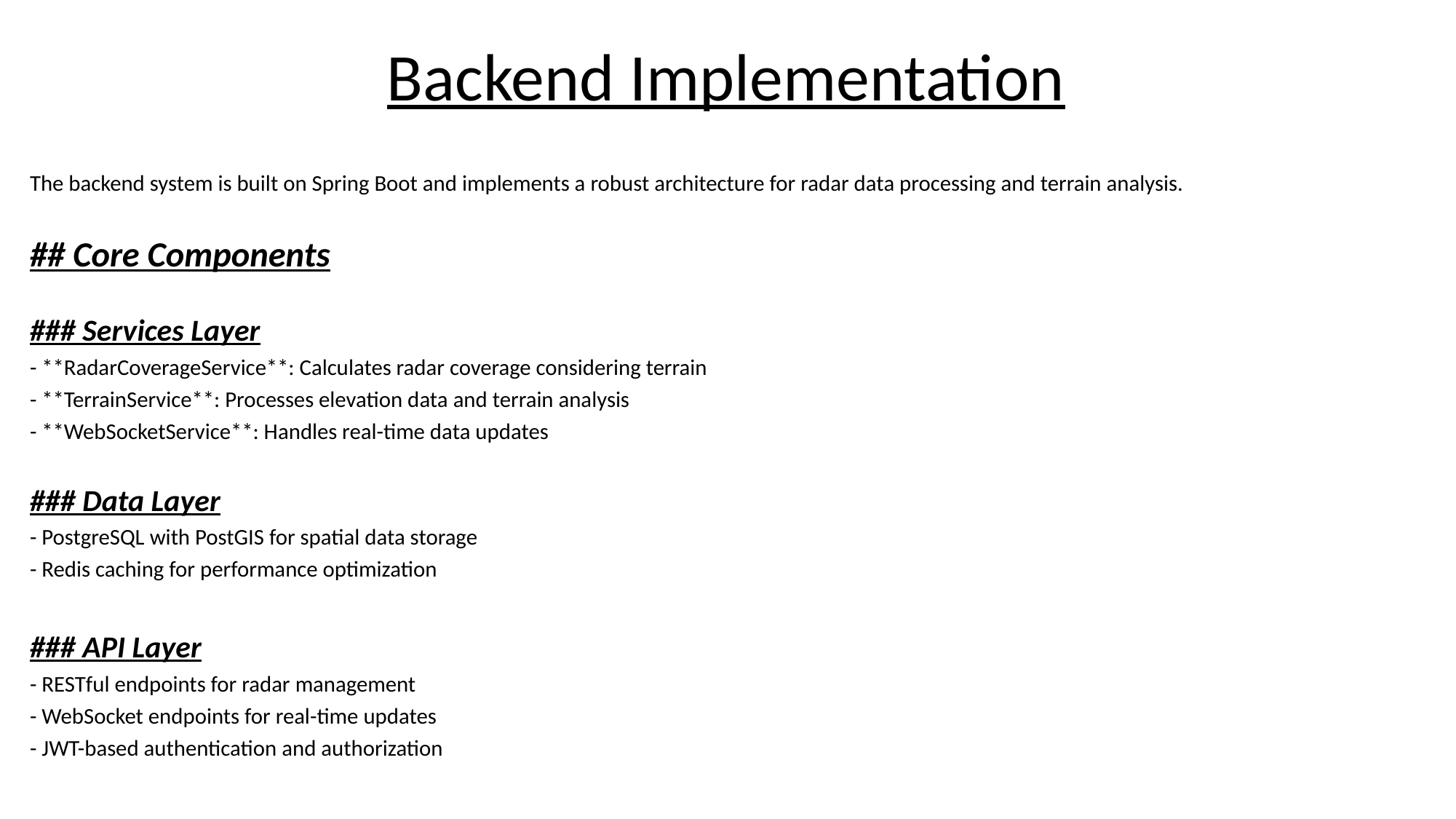

# Backend Implementation

The backend system is built on Spring Boot and implements a robust architecture for radar data processing and terrain analysis.

## Core Components

### Services Layer
- **RadarCoverageService**: Calculates radar coverage considering terrain
- **TerrainService**: Processes elevation data and terrain analysis
- **WebSocketService**: Handles real-time data updates

### Data Layer
- PostgreSQL with PostGIS for spatial data storage
- Redis caching for performance optimization

### API Layer
- RESTful endpoints for radar management
- WebSocket endpoints for real-time updates
- JWT-based authentication and authorization